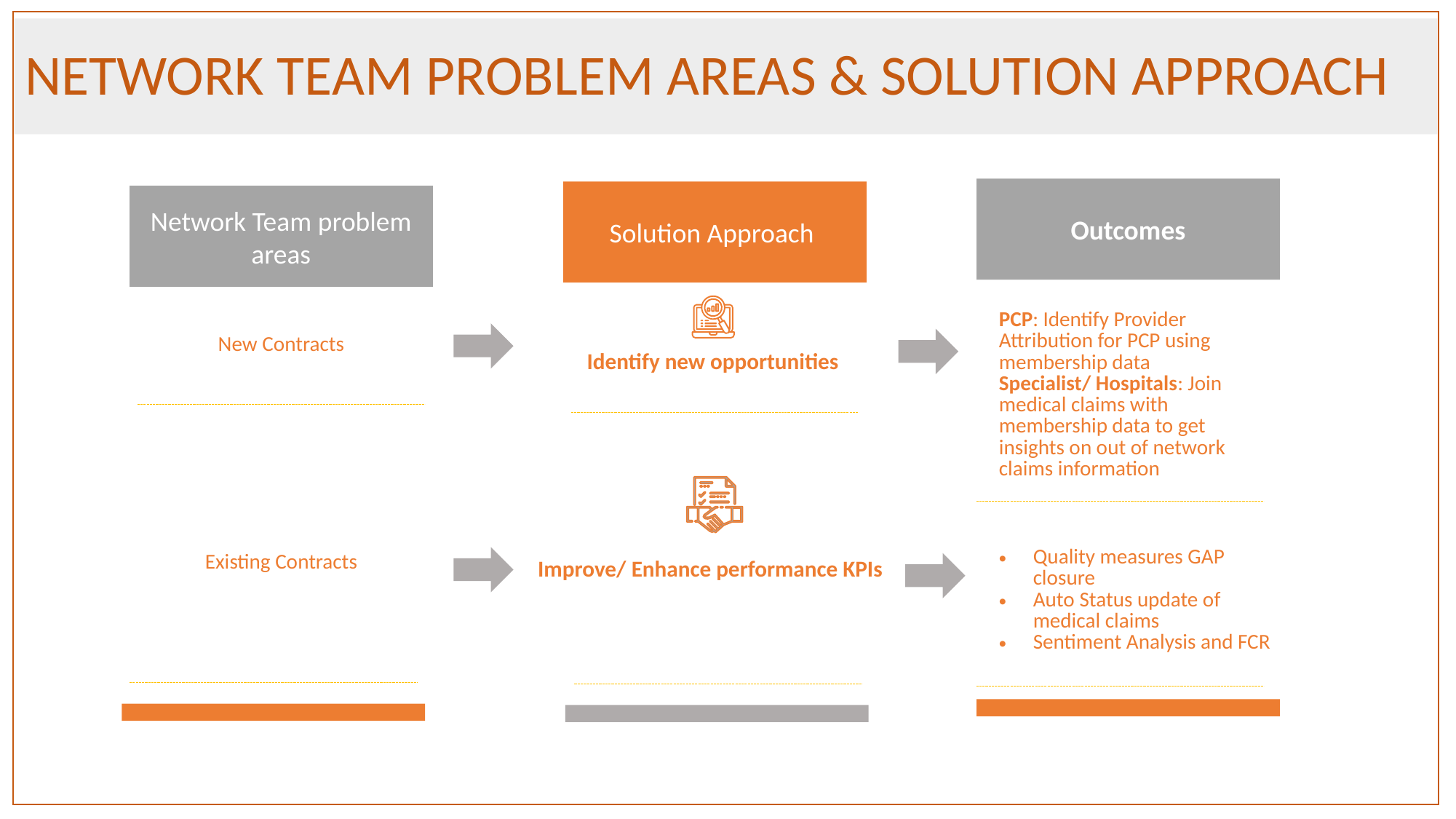

NETWORK TEAM PROBLEM AREAS & SOLUTION APPROACH
Outcomes
Solution Approach
Network Team problem areas
| PCP: Identify Provider Attribution for PCP using membership data Specialist/ Hospitals: Join medical claims with membership data to get insights on out of network claims information |
| --- |
| Quality measures GAP closure Auto Status update of medical claims Sentiment Analysis and FCR |
| New Contracts |
| --- |
| Existing Contracts |

Identify new opportunities

Improve/ Enhance performance KPIs